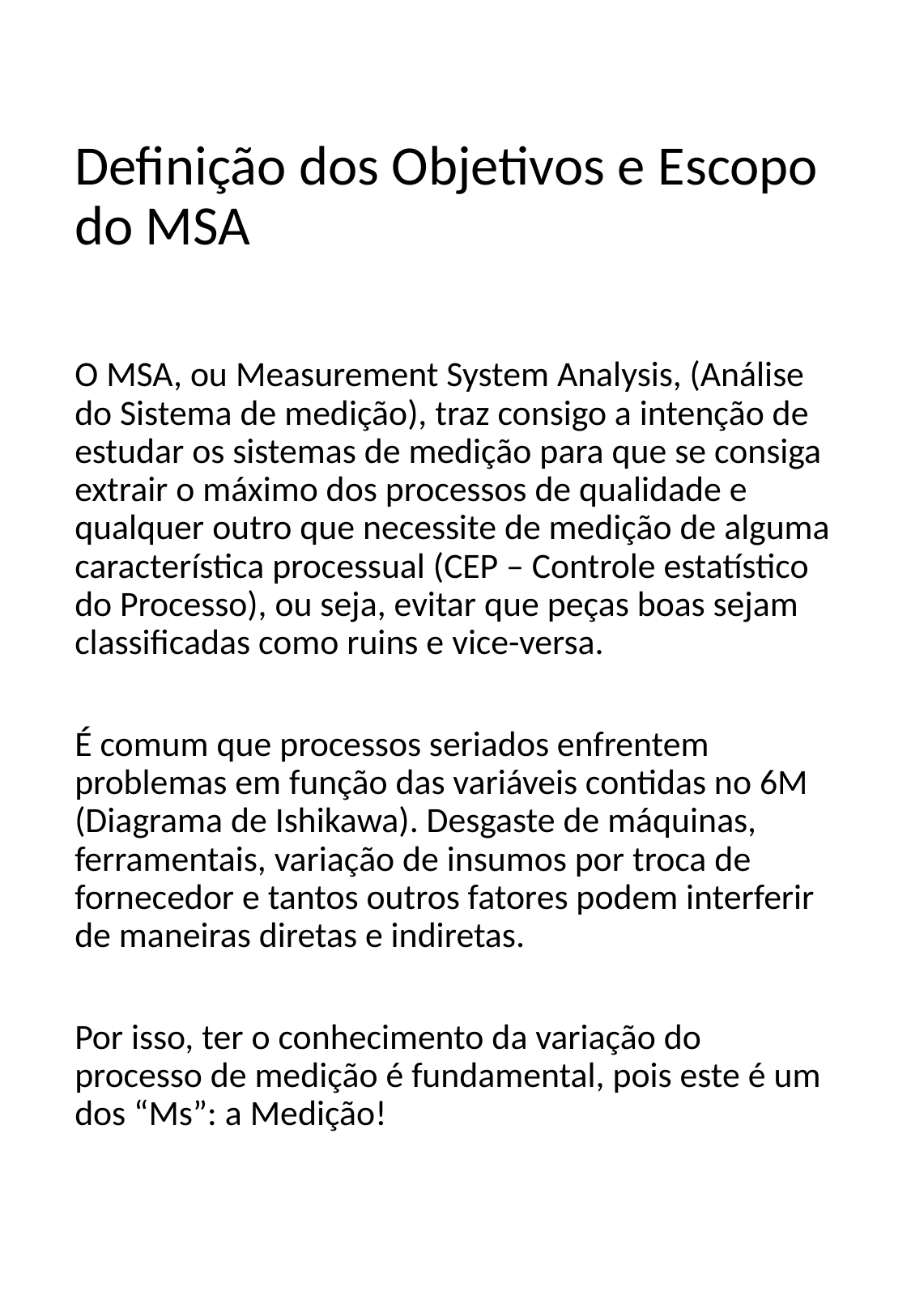

# Definição dos Objetivos e Escopo do MSA
O MSA, ou Measurement System Analysis, (Análise do Sistema de medição), traz consigo a intenção de estudar os sistemas de medição para que se consiga extrair o máximo dos processos de qualidade e qualquer outro que necessite de medição de alguma característica processual (CEP – Controle estatístico do Processo), ou seja, evitar que peças boas sejam classificadas como ruins e vice-versa.

É comum que processos seriados enfrentem problemas em função das variáveis contidas no 6M (Diagrama de Ishikawa). Desgaste de máquinas, ferramentais, variação de insumos por troca de fornecedor e tantos outros fatores podem interferir de maneiras diretas e indiretas.

Por isso, ter o conhecimento da variação do processo de medição é fundamental, pois este é um dos “Ms”: a Medição!